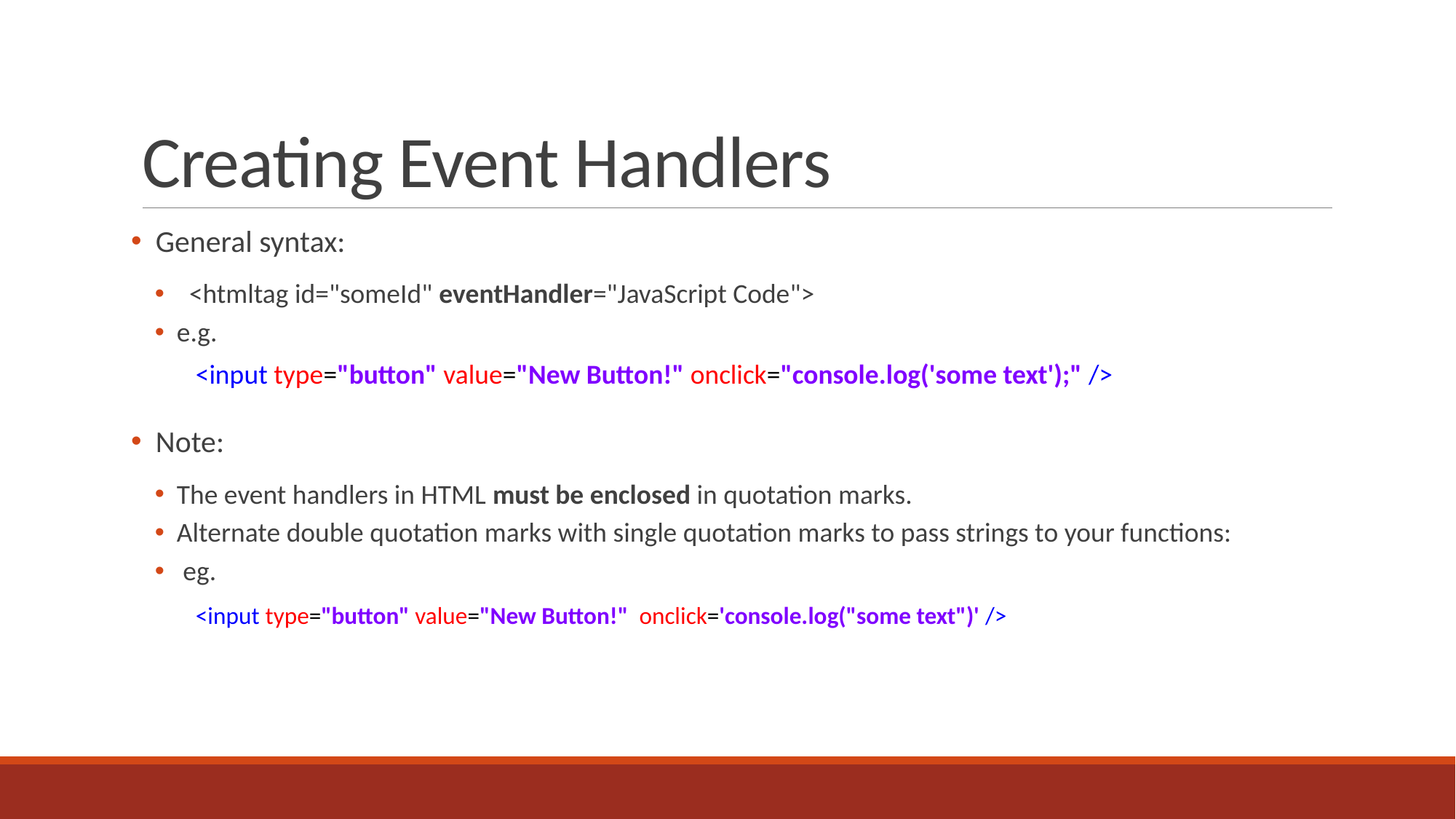

# Creating Event Handlers
  General syntax:
  <htmltag id="someId" eventHandler="JavaScript Code">
e.g.

  Note:
The event handlers in HTML must be enclosed in quotation marks.
Alternate double quotation marks with single quotation marks to pass strings to your functions:
 eg.

<input type="button" value="New Button!" onclick="console.log('some text');" />
<input type="button" value="New Button!"  onclick='console.log("some text")' />